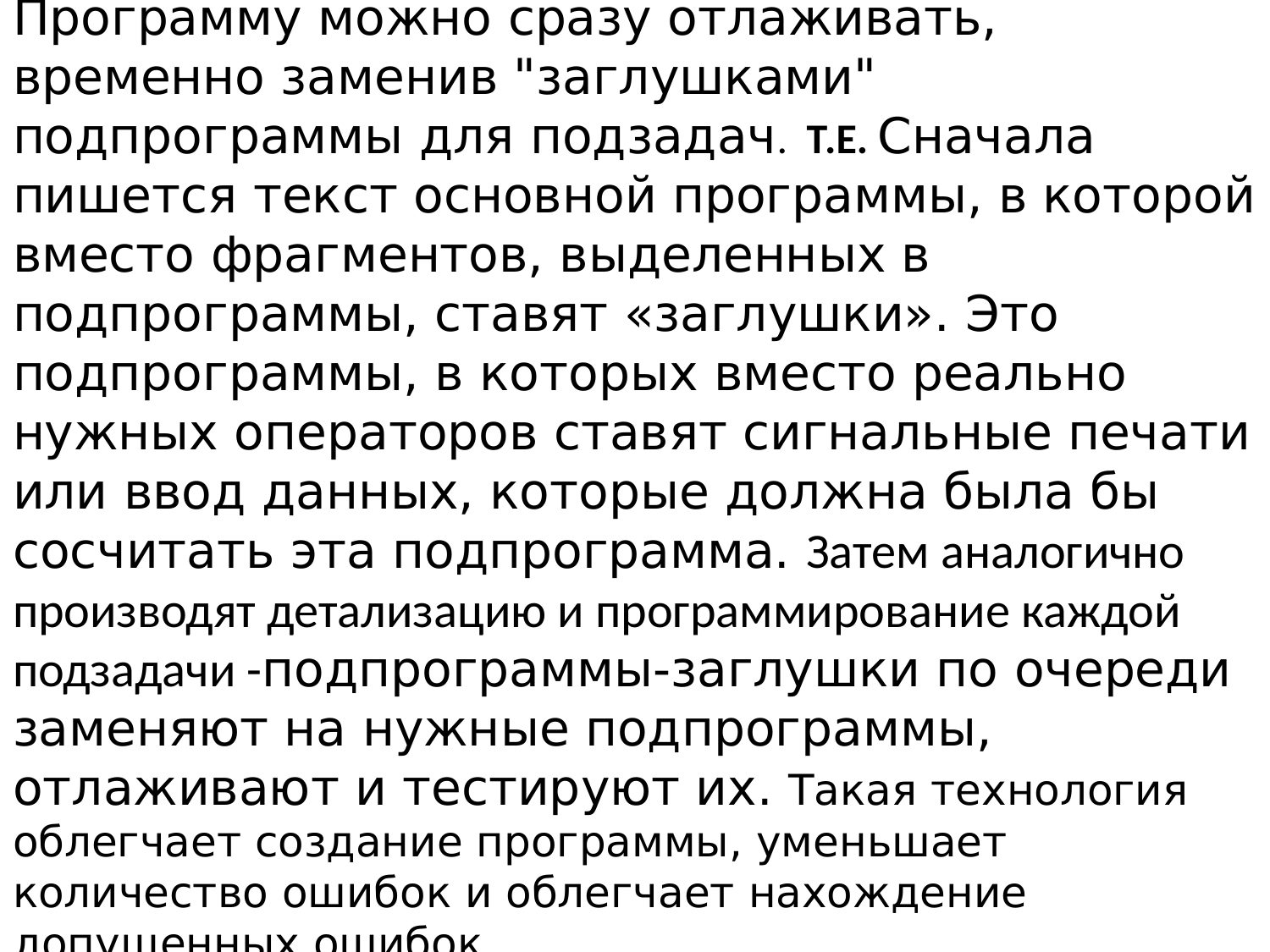

Программу можно сразу отлаживать, временно заменив "заглушками" подпрограммы для подзадач.  Т.Е. Сначала пишется текст основной программы, в которой вместо фрагментов, выделенных в подпрограммы, ставят «заглушки». Это подпрограммы, в которых вместо реально нужных операторов ставят сигнальные печати или ввод данных, которые должна была бы сосчитать эта подпрограмма. Затем аналогично производят детализацию и программирование каждой подзадачи -подпрограммы-заглушки по очереди заменяют на нужные подпрограммы, отлаживают и тестируют их. Такая технология облегчает создание программы, уменьшает количество ошибок и облегчает нахождение допущенных ошибок.